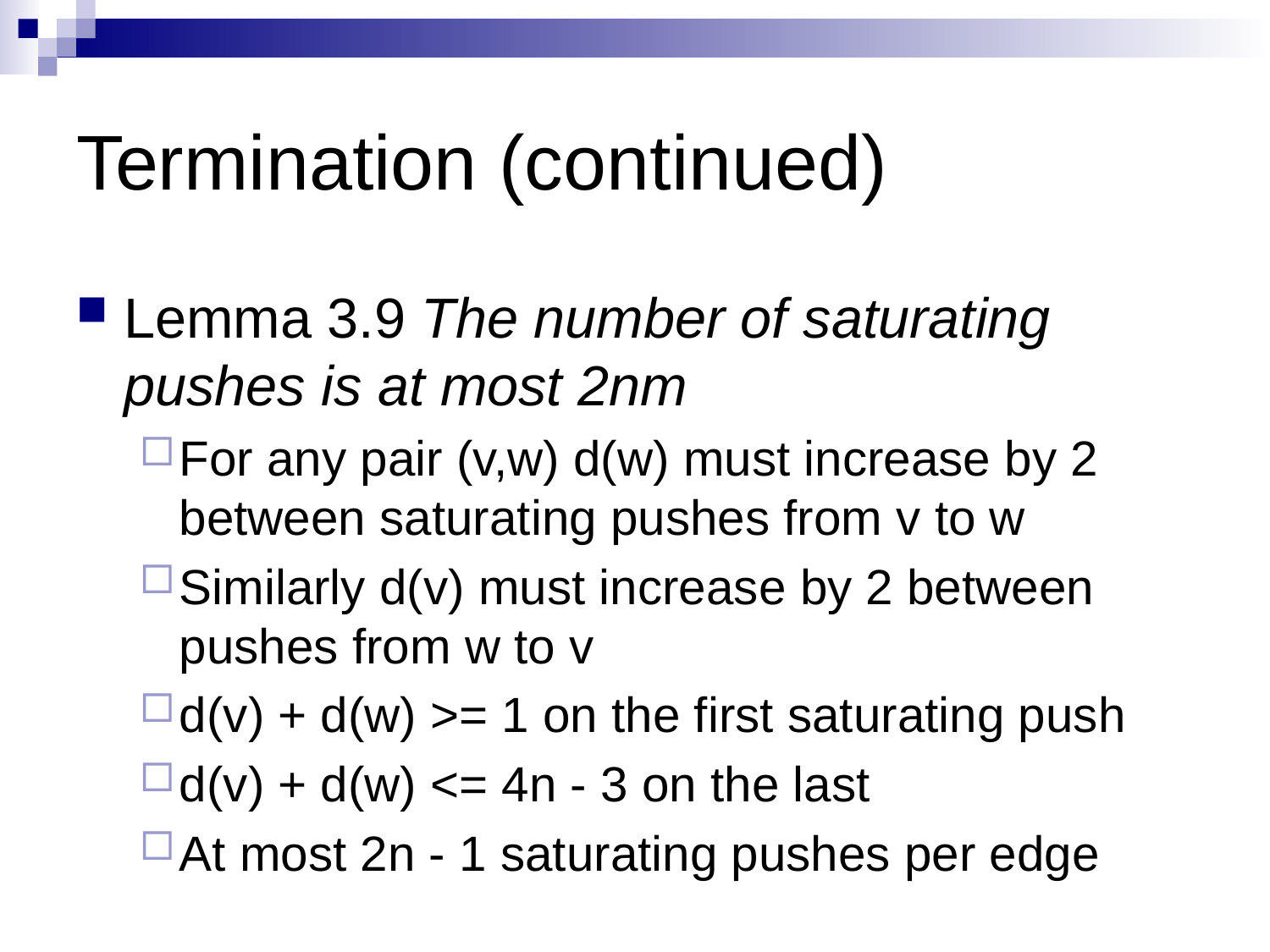

# Termination (continued)
Lemma 3.9 The number of saturating pushes is at most 2nm
For any pair (v,w) d(w) must increase by 2 between saturating pushes from v to w
Similarly d(v) must increase by 2 between pushes from w to v
d(v) + d(w) >= 1 on the first saturating push
d(v) + d(w) <= 4n - 3 on the last
At most 2n - 1 saturating pushes per edge